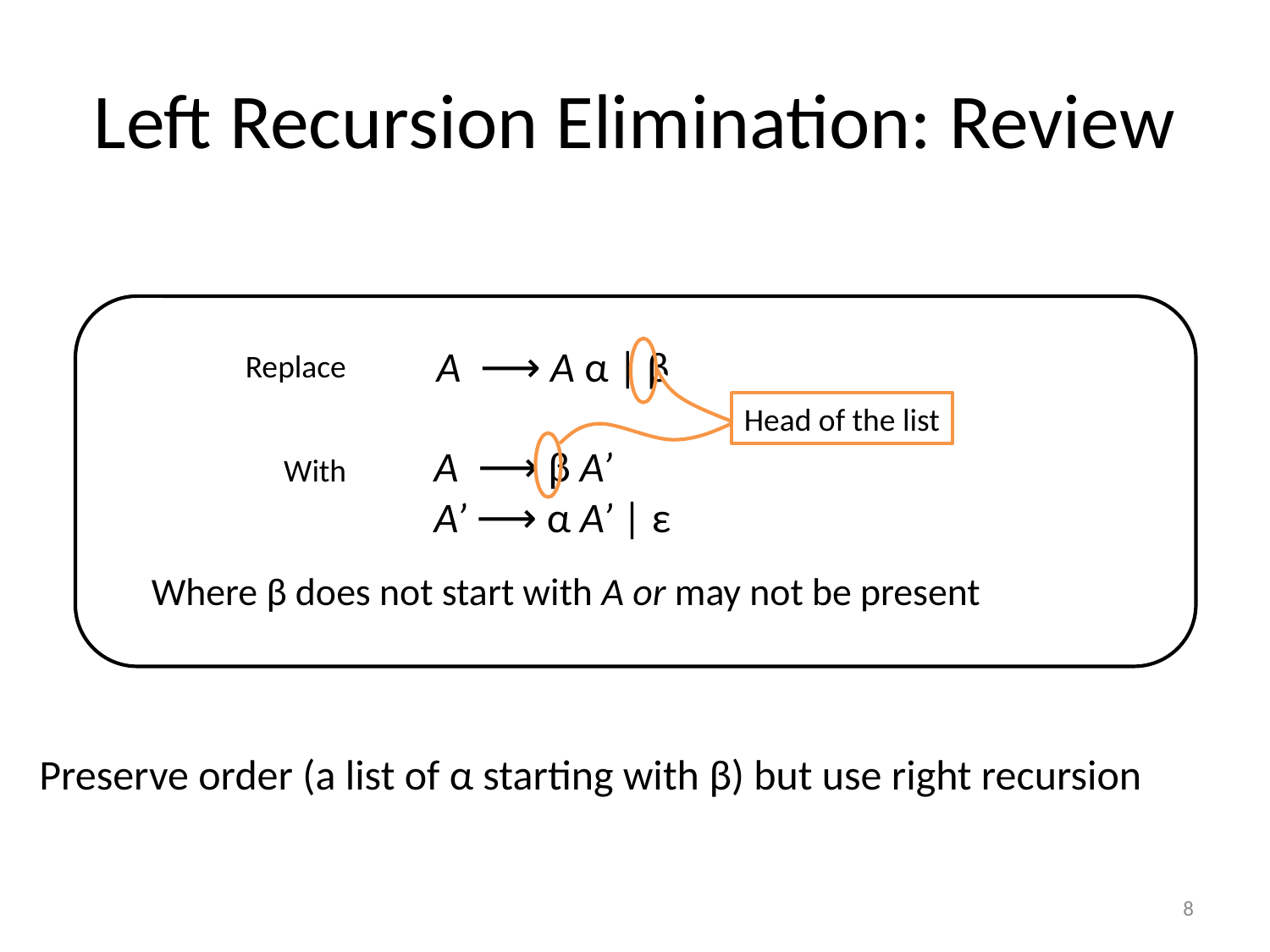

# Left Recursion Elimination: Review

A  ⟶ A α | β

Head of the list

Replace
A  ⟶ β A’
A’ ⟶ α A’ | ε
With
Where β does not start with A or may not be present
Preserve order (a list of α starting with β) but use right recursion
8